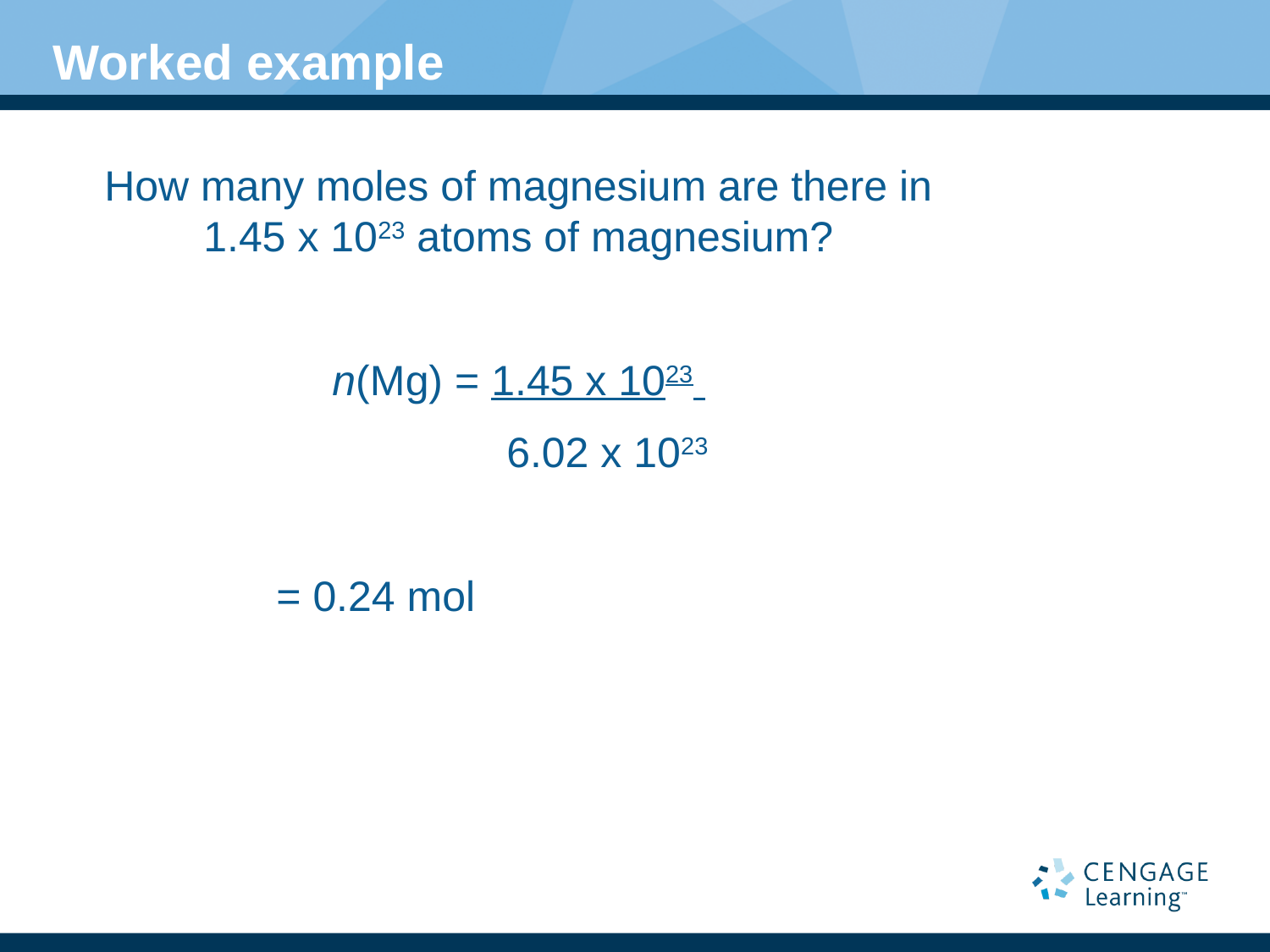

# Worked example
How many moles of magnesium are there in
1.45 x 1023 atoms of magnesium?

n(Mg) = 1.45 x 1023
               6.02 x 1023

                   	 = 0.24 mol